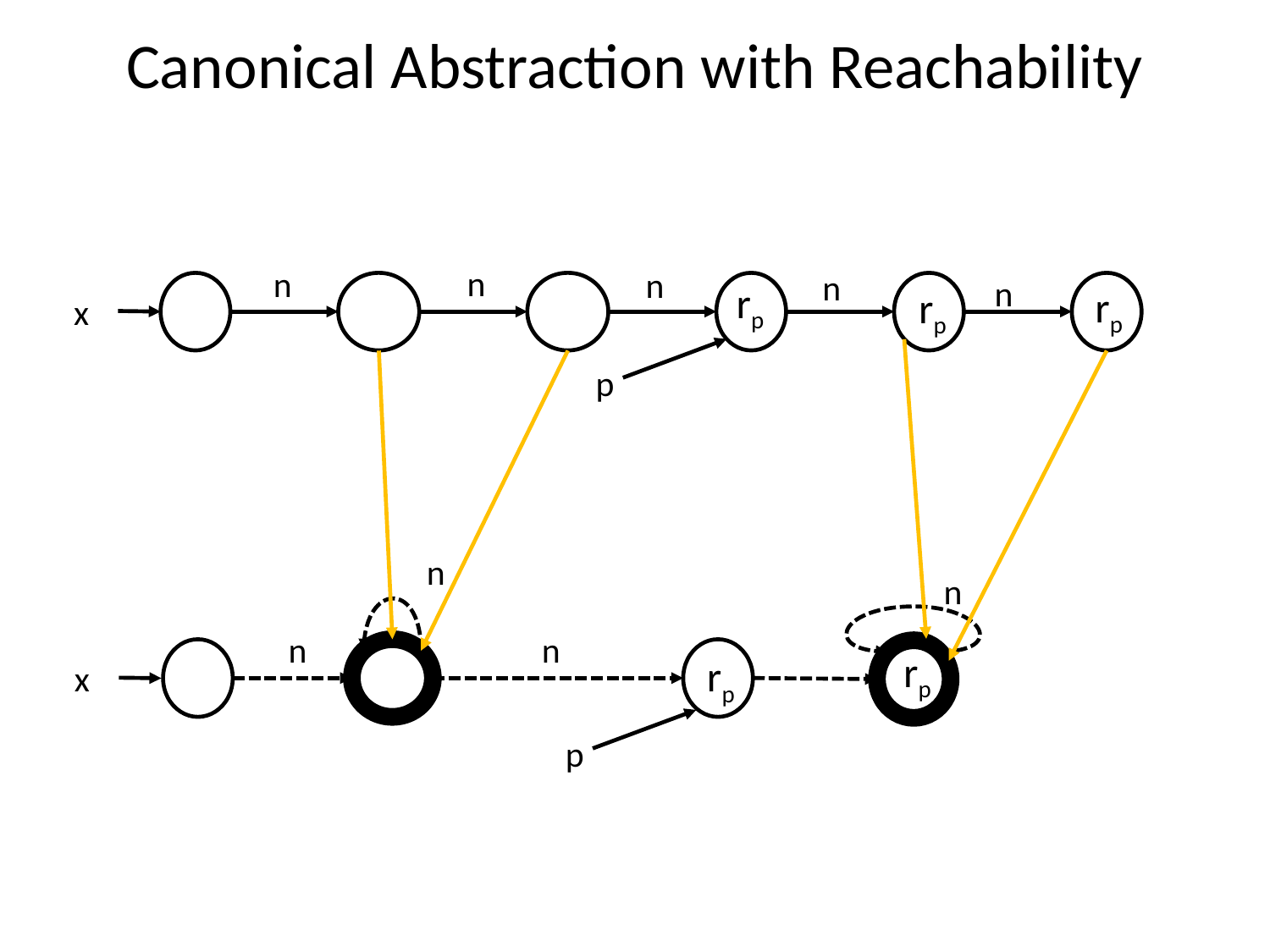

# Canonical Abstraction with Reachability
n
n
n
n
n
rp
rp
rp

x
p
n
n
n
n
rp

rp
x
p